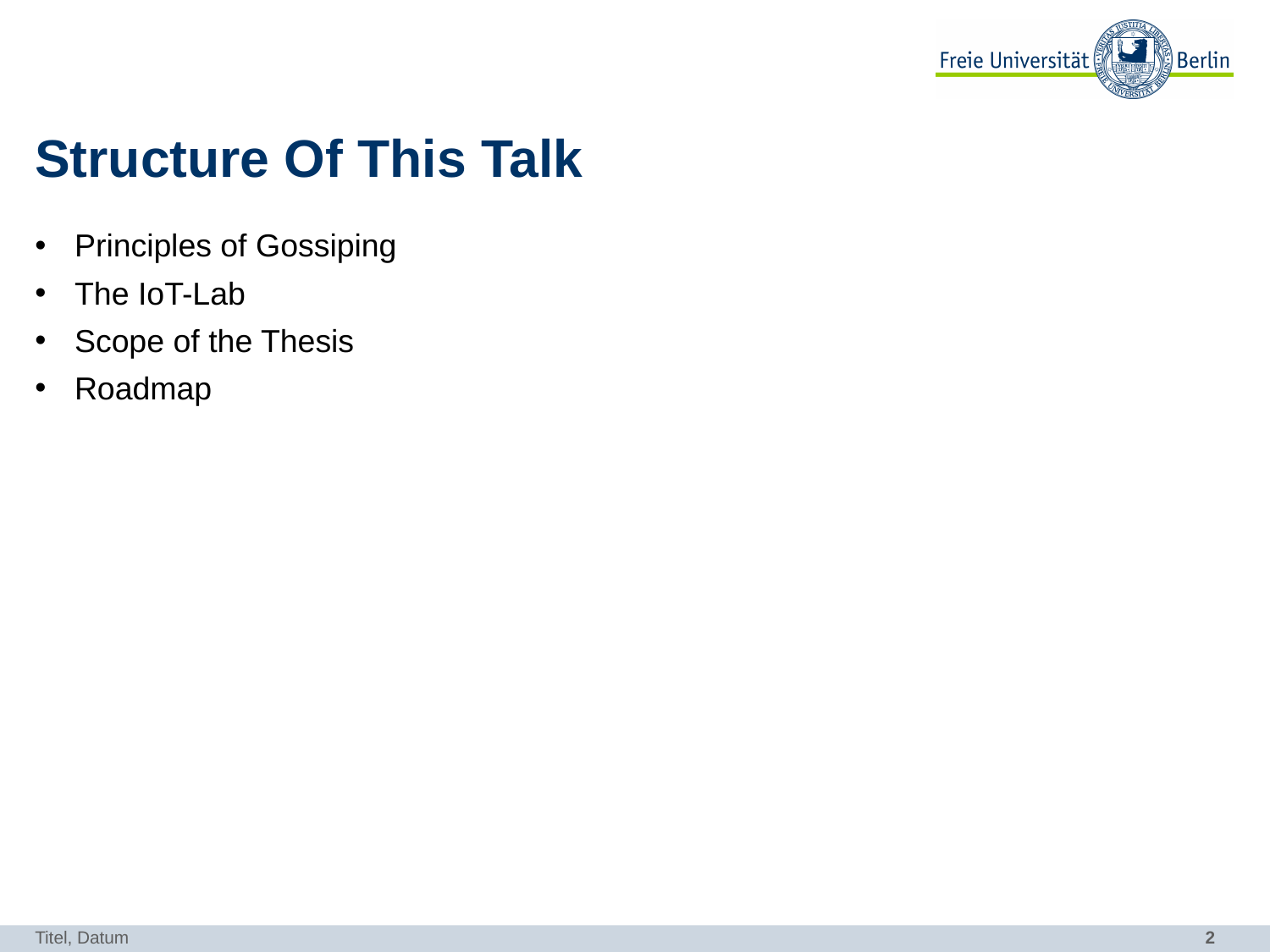

# Structure Of This Talk
Principles of Gossiping
The IoT-Lab
Scope of the Thesis
Roadmap
Titel, Datum